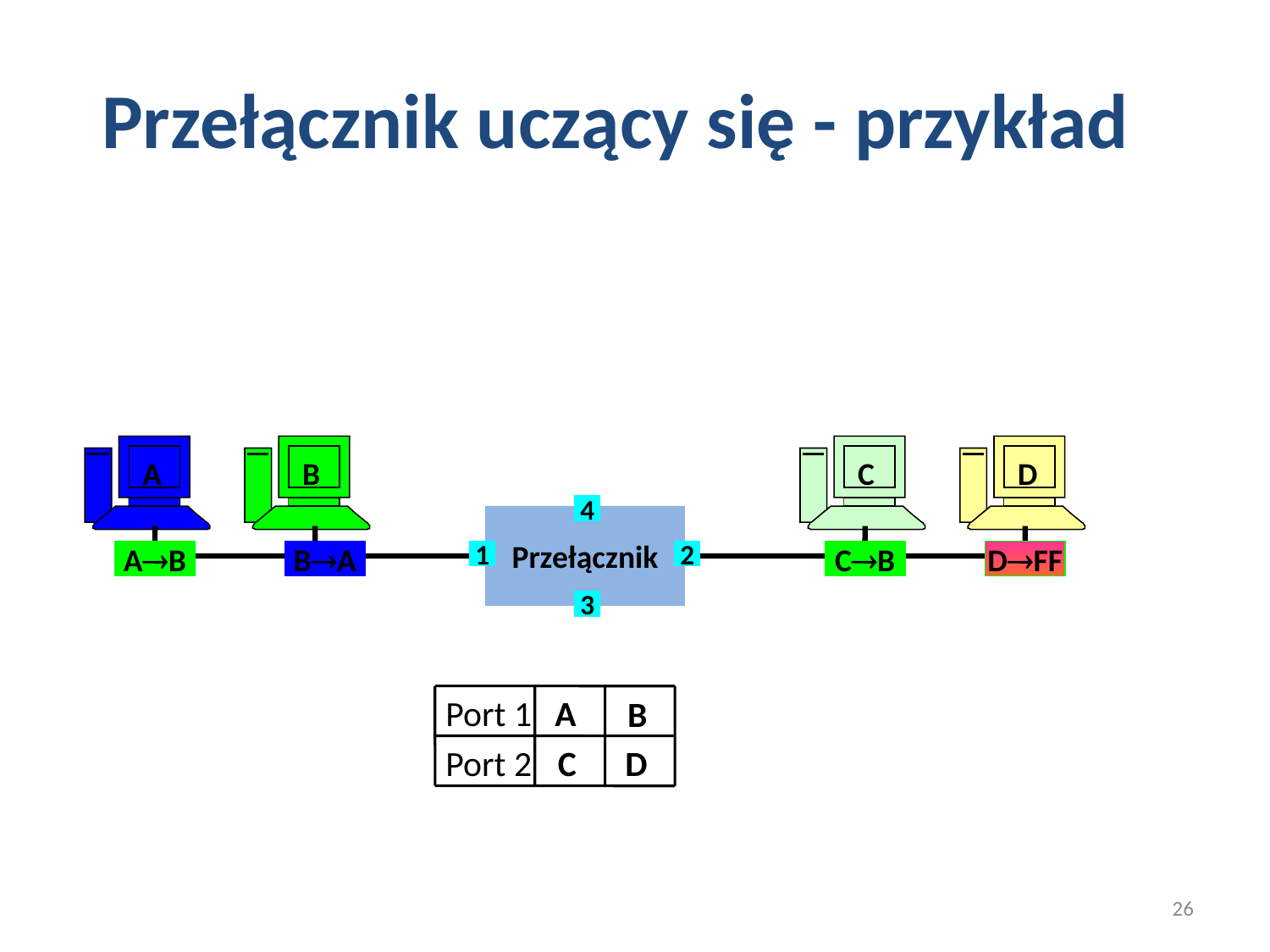

# Przełącznik uczący się - przykład

A
B
C
D
4
Przełącznik

A→B
B→A
1
2
C→B
D→FF

3

Port 1
A

B

Port 2
C
D

26